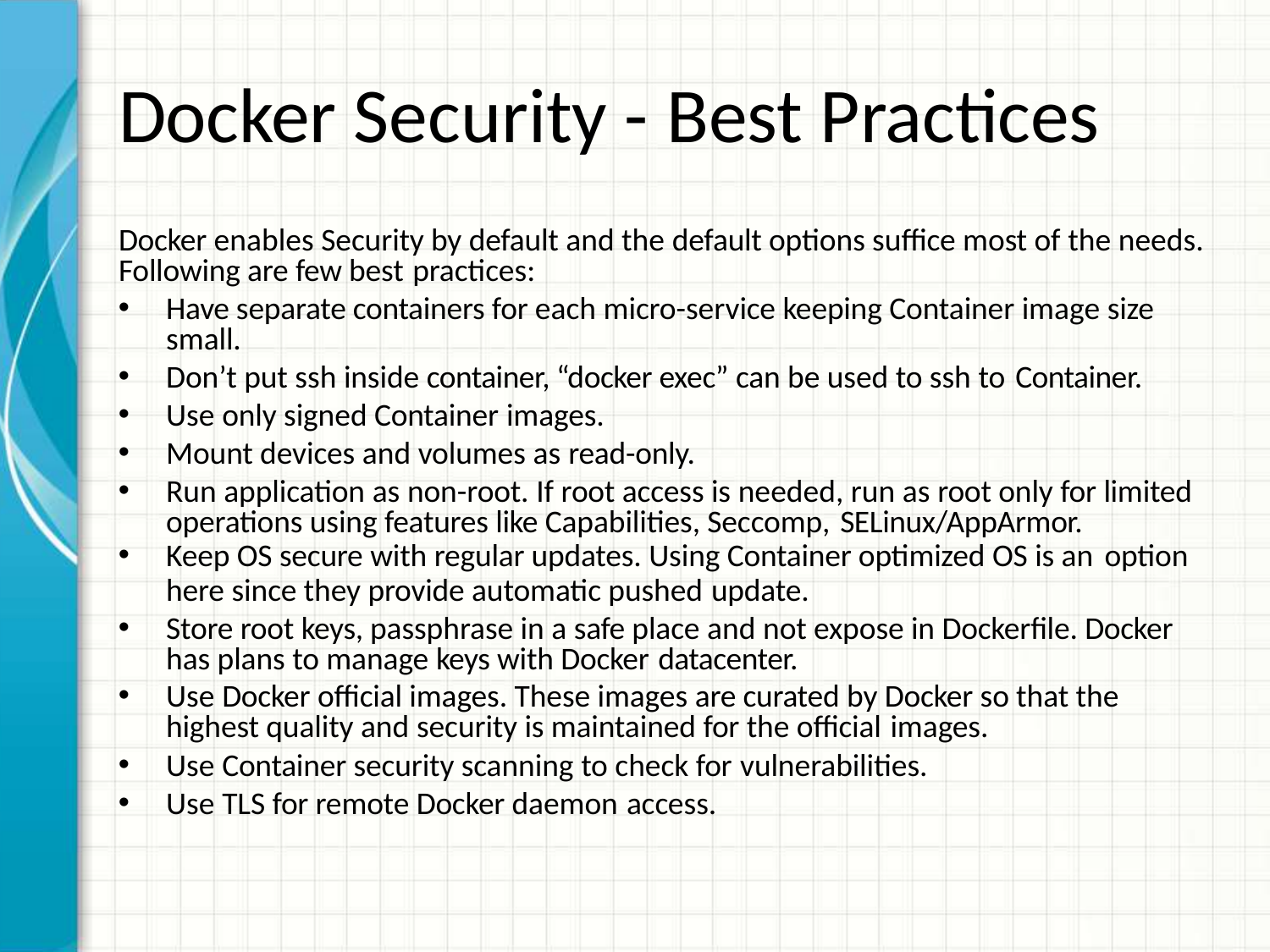

# Docker Security - Best Practices
Docker enables Security by default and the default options suffice most of the needs.  Following are few best practices:
Have separate containers for each micro-service keeping Container image size  small.
Don’t put ssh inside container, “docker exec” can be used to ssh to Container.
Use only signed Container images.
Mount devices and volumes as read-only.
Run application as non-root. If root access is needed, run as root only for limited  operations using features like Capabilities, Seccomp, SELinux/AppArmor.
Keep OS secure with regular updates. Using Container optimized OS is an option
here since they provide automatic pushed update.
Store root keys, passphrase in a safe place and not expose in Dockerfile. Docker  has plans to manage keys with Docker datacenter.
Use Docker official images. These images are curated by Docker so that the  highest quality and security is maintained for the official images.
Use Container security scanning to check for vulnerabilities.
Use TLS for remote Docker daemon access.